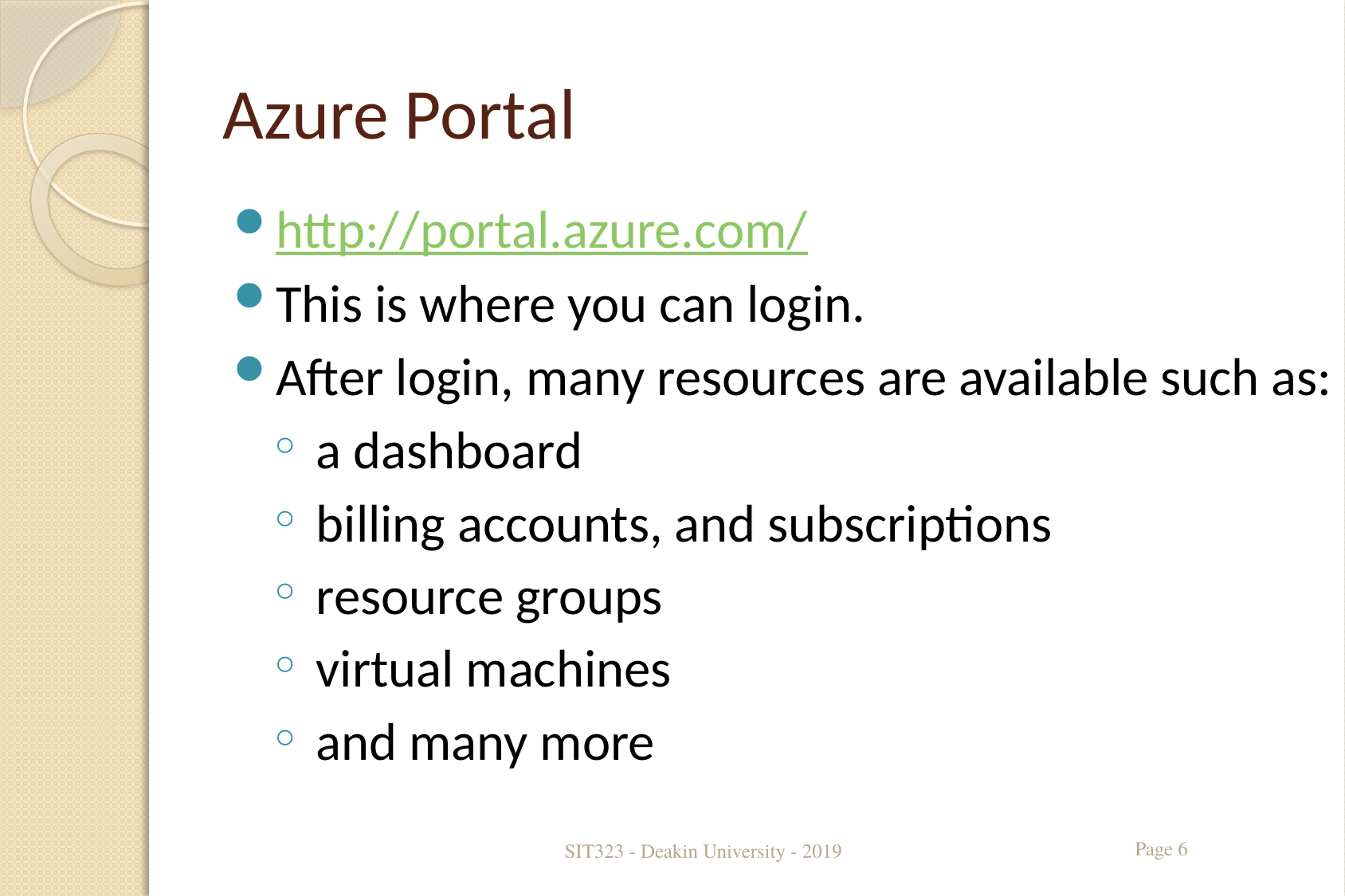

# Azure Portal
http://portal.azure.com/
This is where you can login.
After login, many resources are available such as:
a dashboard
billing accounts, and subscriptions
resource groups
virtual machines
and many more
SIT323 - Deakin University - 2019
Page 6